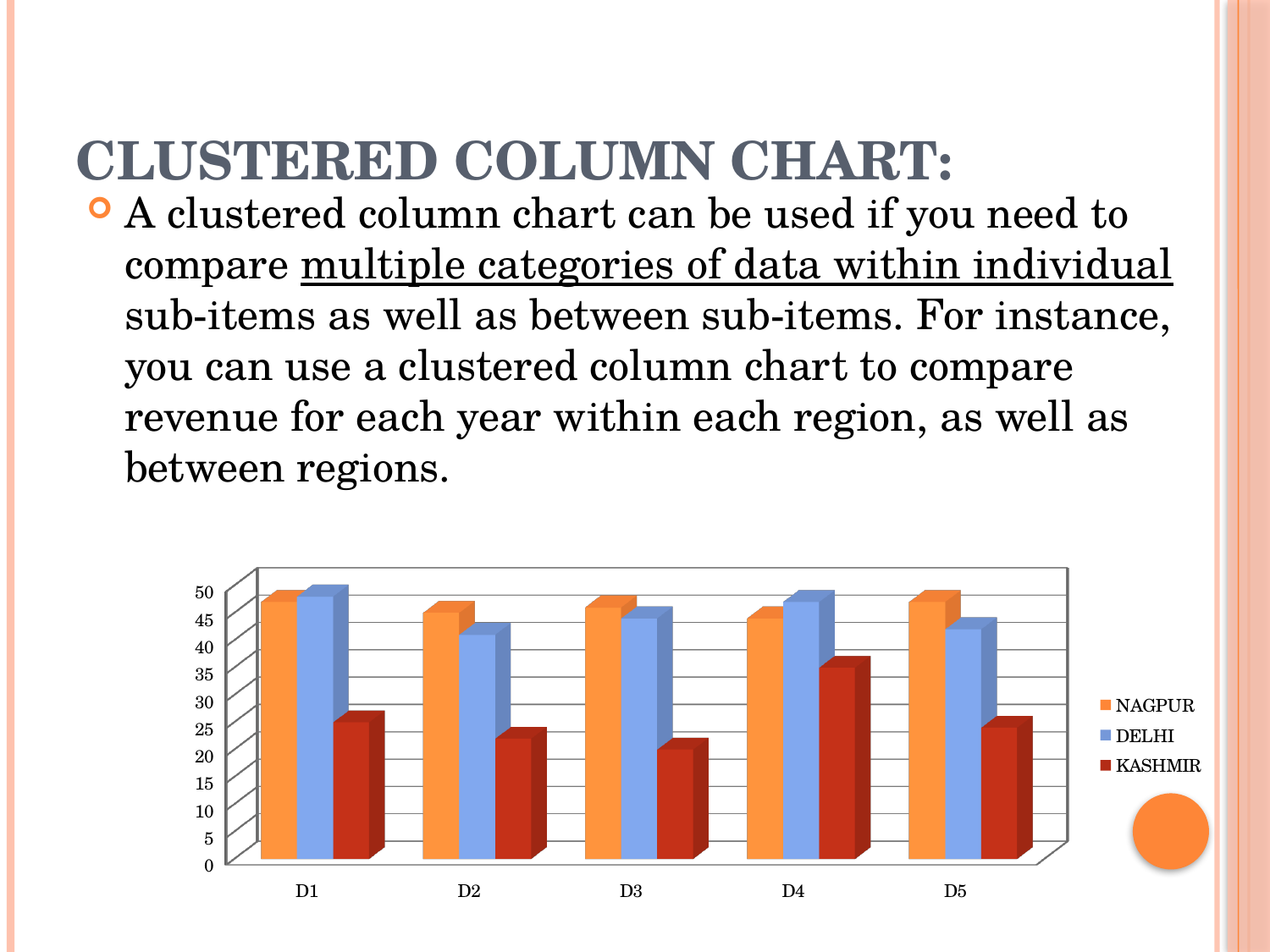

# Clustered Column Chart:
A clustered column chart can be used if you need to compare multiple categories of data within individual sub-items as well as between sub-items. For instance, you can use a clustered column chart to compare revenue for each year within each region, as well as between regions.

[unsupported chart]